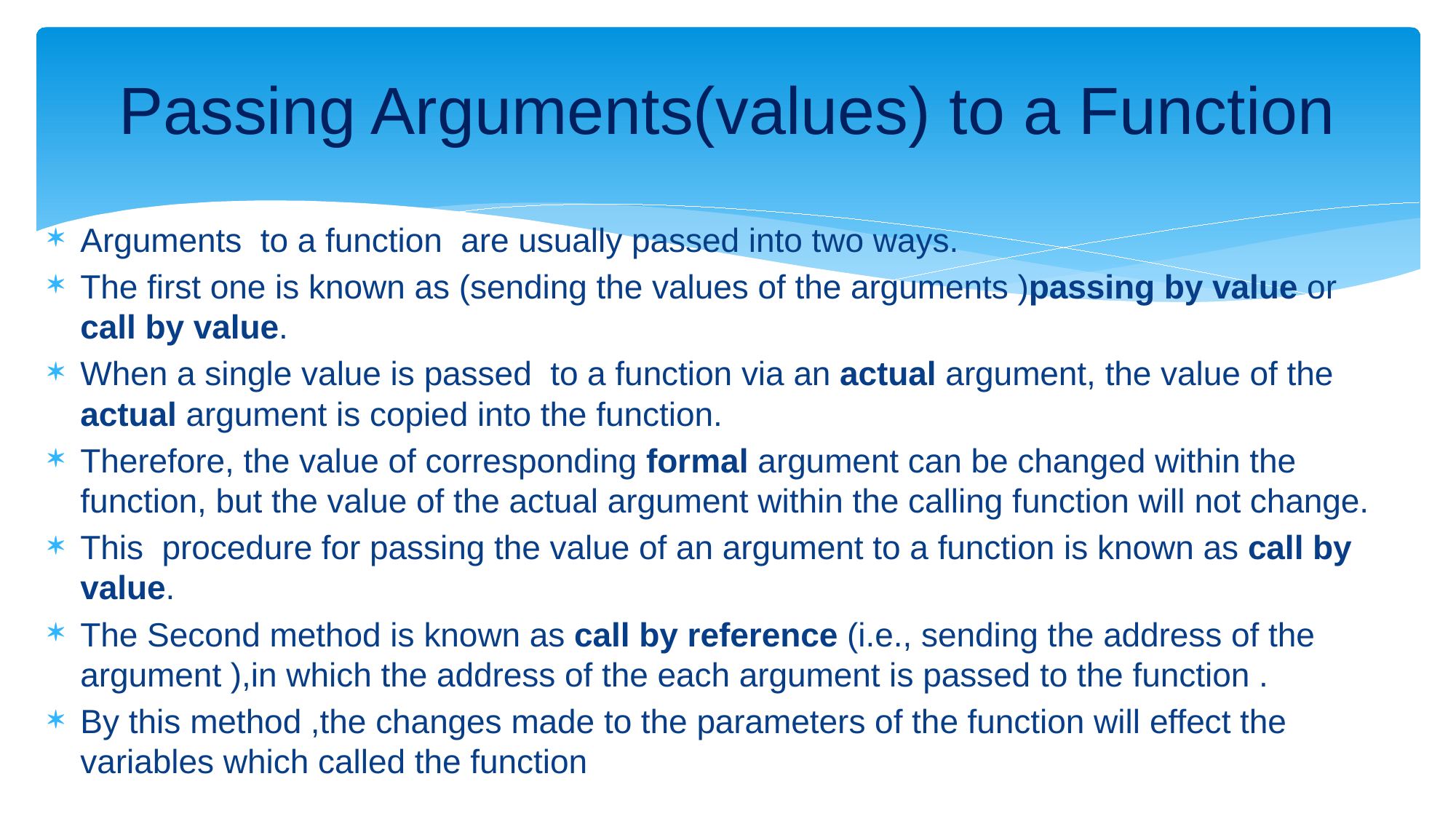

# Passing Arguments(values) to a Function
Arguments  to a function  are usually passed into two ways.
The first one is known as (sending the values of the arguments )passing by value or call by value.
When a single value is passed  to a function via an actual argument, the value of the actual argument is copied into the function.
Therefore, the value of corresponding formal argument can be changed within the function, but the value of the actual argument within the calling function will not change.
This  procedure for passing the value of an argument to a function is known as call by value.
The Second method is known as call by reference (i.e., sending the address of the argument ),in which the address of the each argument is passed to the function .
By this method ,the changes made to the parameters of the function will effect the variables which called the function